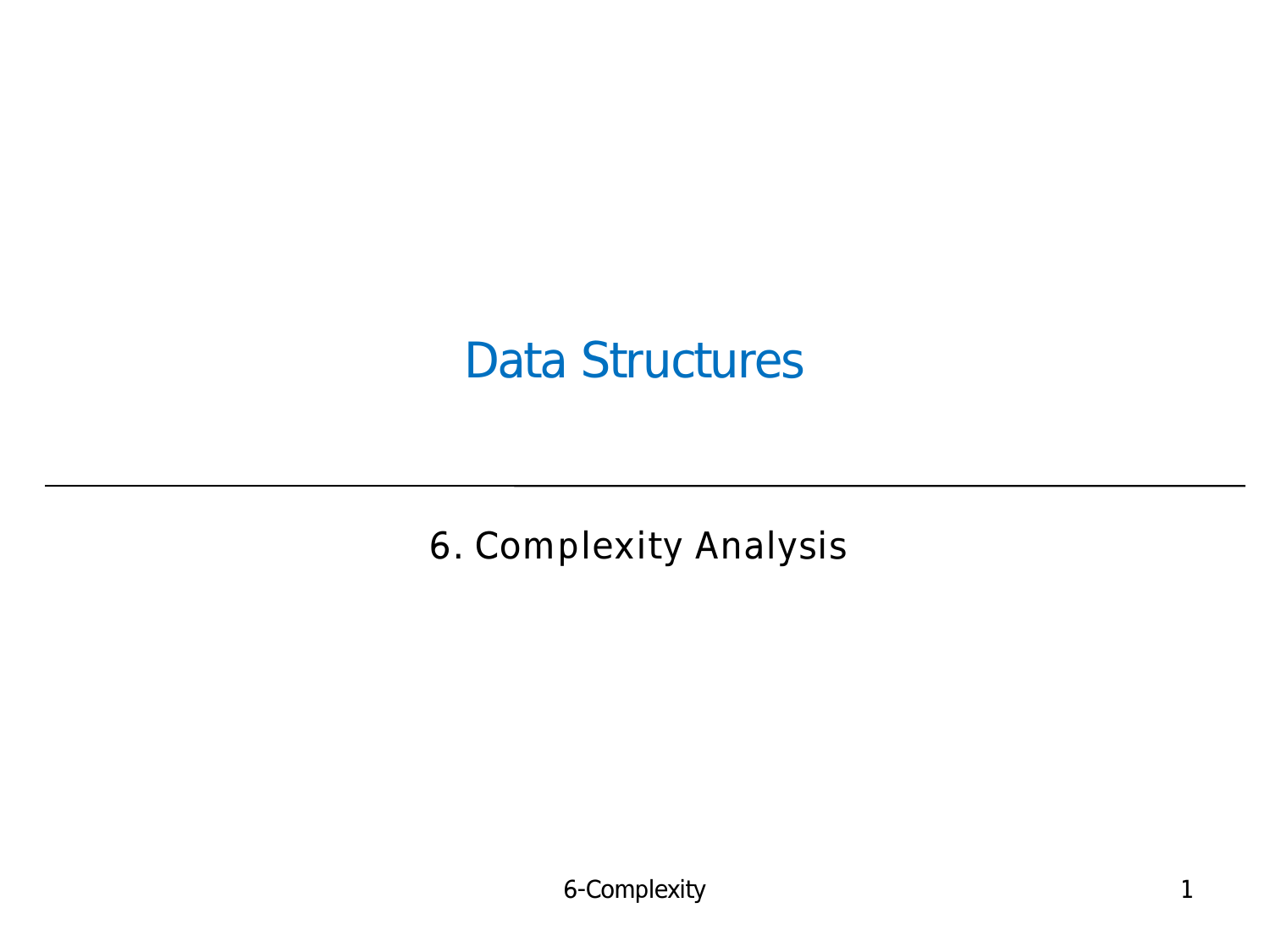

# Data Structures
6. Complexity Analysis
6-Complexity
1